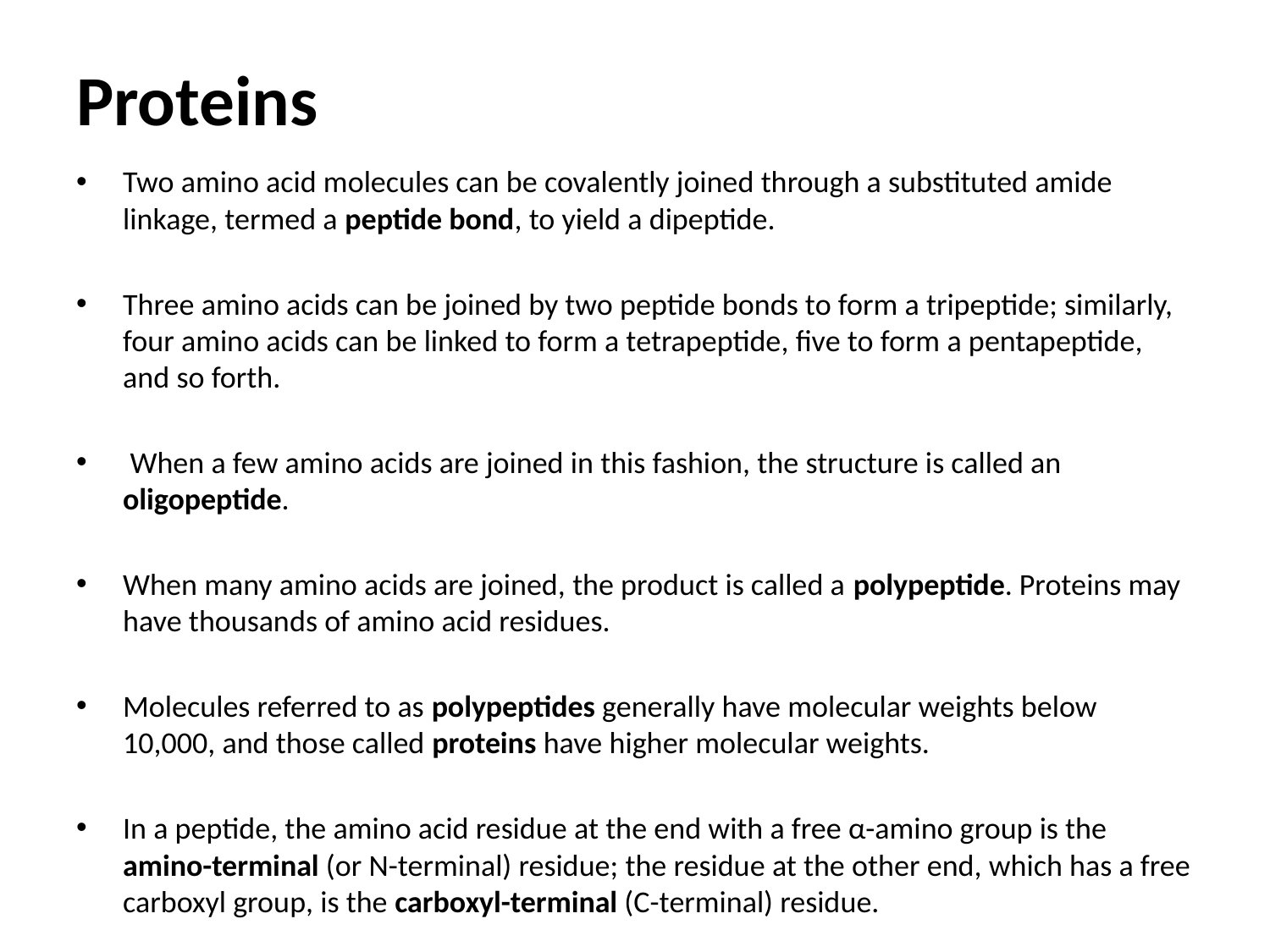

# Proteins
Two amino acid molecules can be covalently joined through a substituted amide linkage, termed a peptide bond, to yield a dipeptide.

Three amino acids can be joined by two peptide bonds to form a tripeptide; similarly, four amino acids can be linked to form a tetrapeptide, five to form a pentapeptide, and so forth.

 When a few amino acids are joined in this fashion, the structure is called an oligopeptide.

When many amino acids are joined, the product is called a polypeptide. Proteins may have thousands of amino acid residues.

Molecules referred to as polypeptides generally have molecular weights below 10,000, and those called proteins have higher molecular weights.

In a peptide, the amino acid residue at the end with a free α-amino group is the amino-terminal (or N-terminal) residue; the residue at the other end, which has a free carboxyl group, is the carboxyl-terminal (C-terminal) residue.